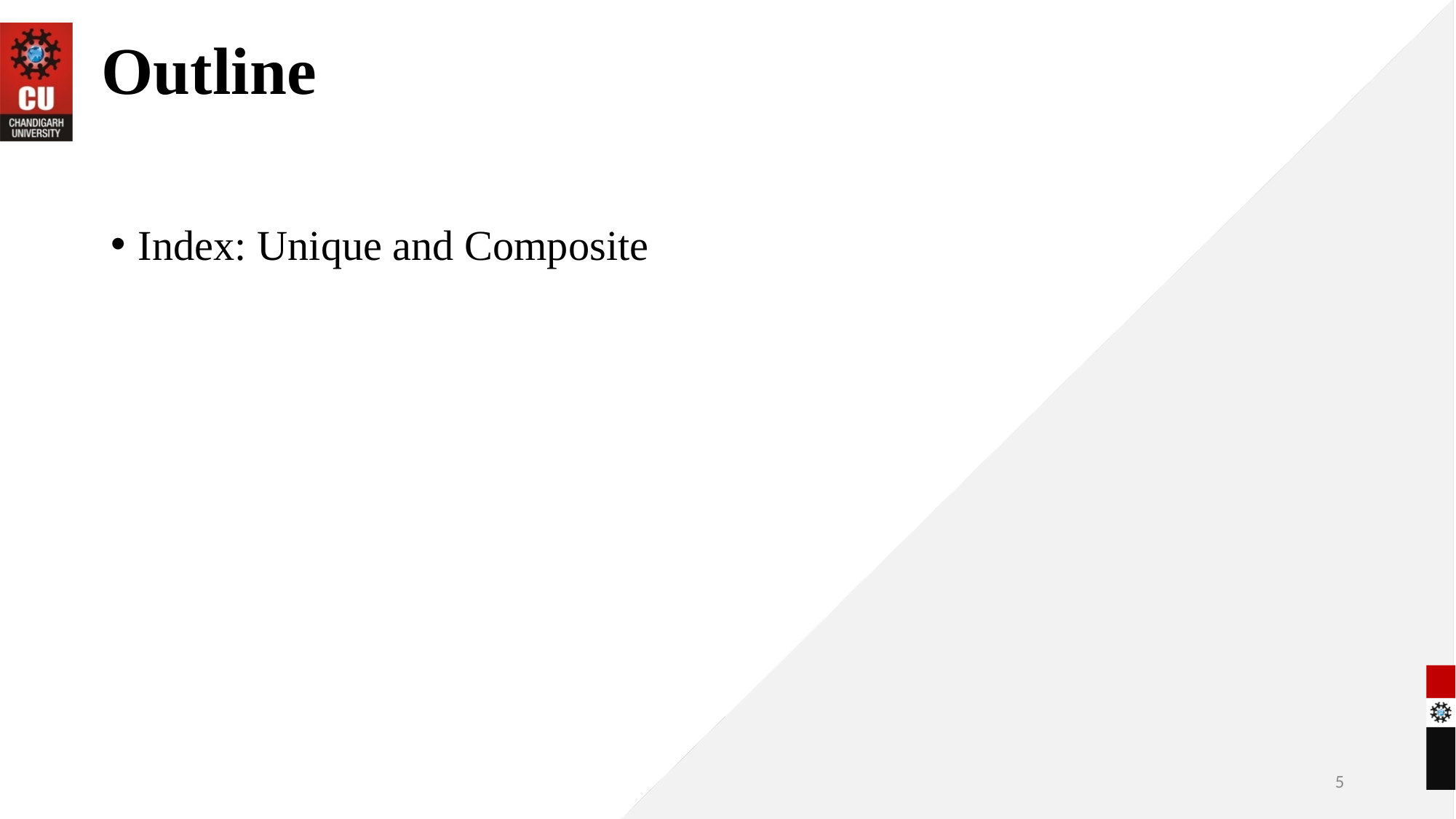

# Outline
Index: Unique and Composite
5